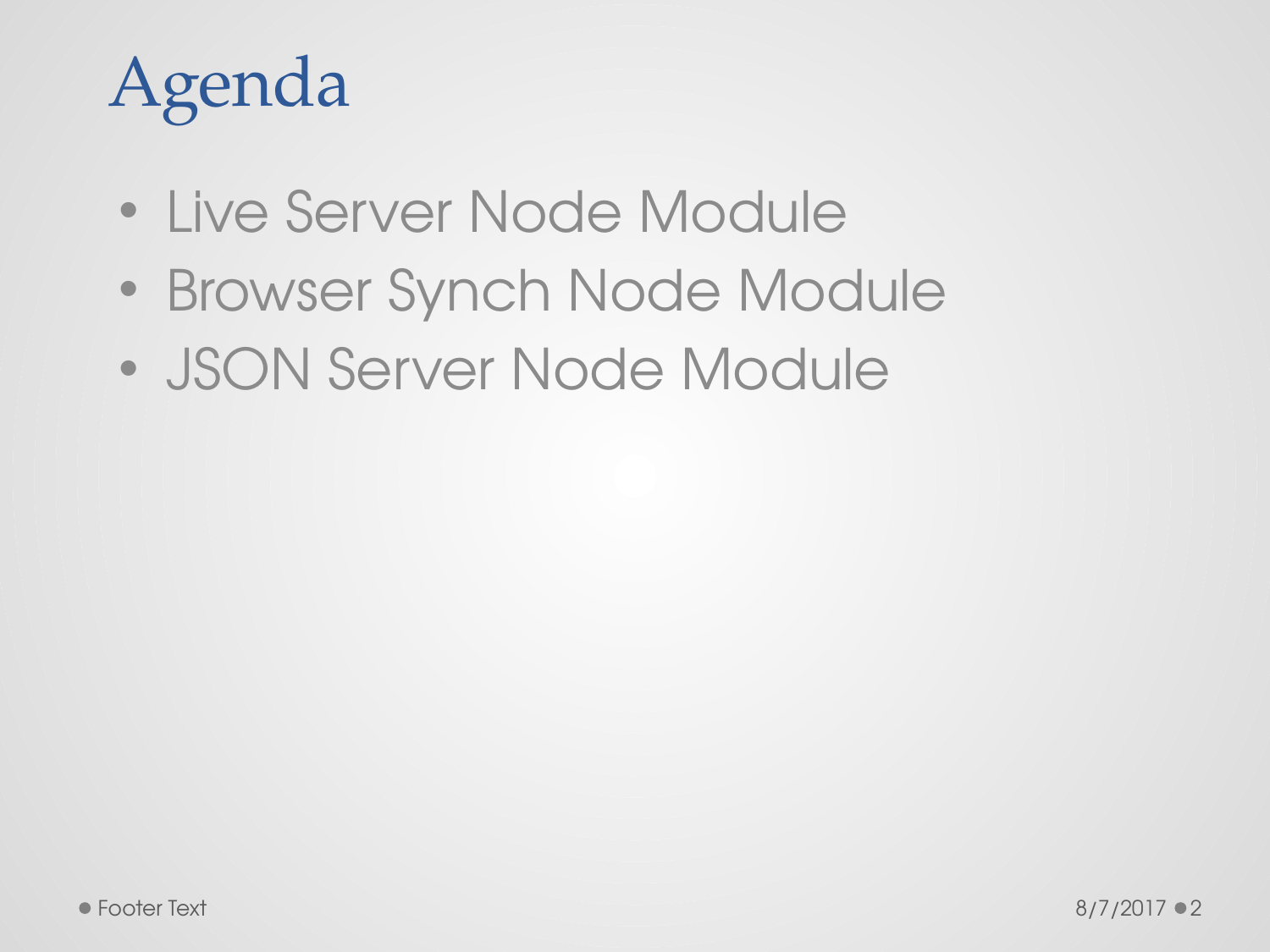

# Agenda
Live Server Node Module
Browser Synch Node Module
JSON Server Node Module

Footer Text
8/7/2017
2